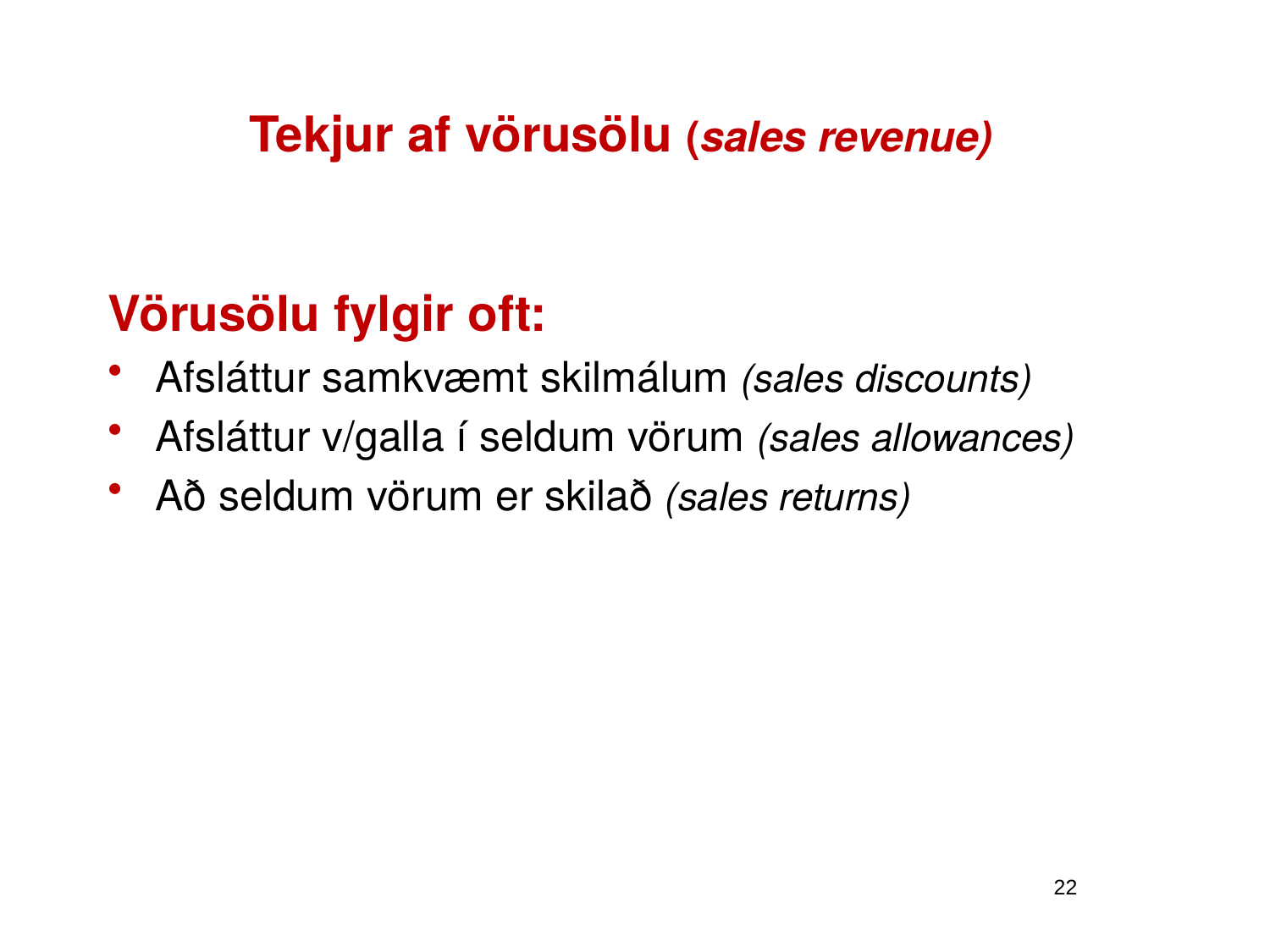

Tekjur af vörusölu (sales revenue)
Vörusölu fylgir oft:
Afsláttur samkvæmt skilmálum (sales discounts)
Afsláttur v/galla í seldum vörum (sales allowances)
Að seldum vörum er skilað (sales returns)

22